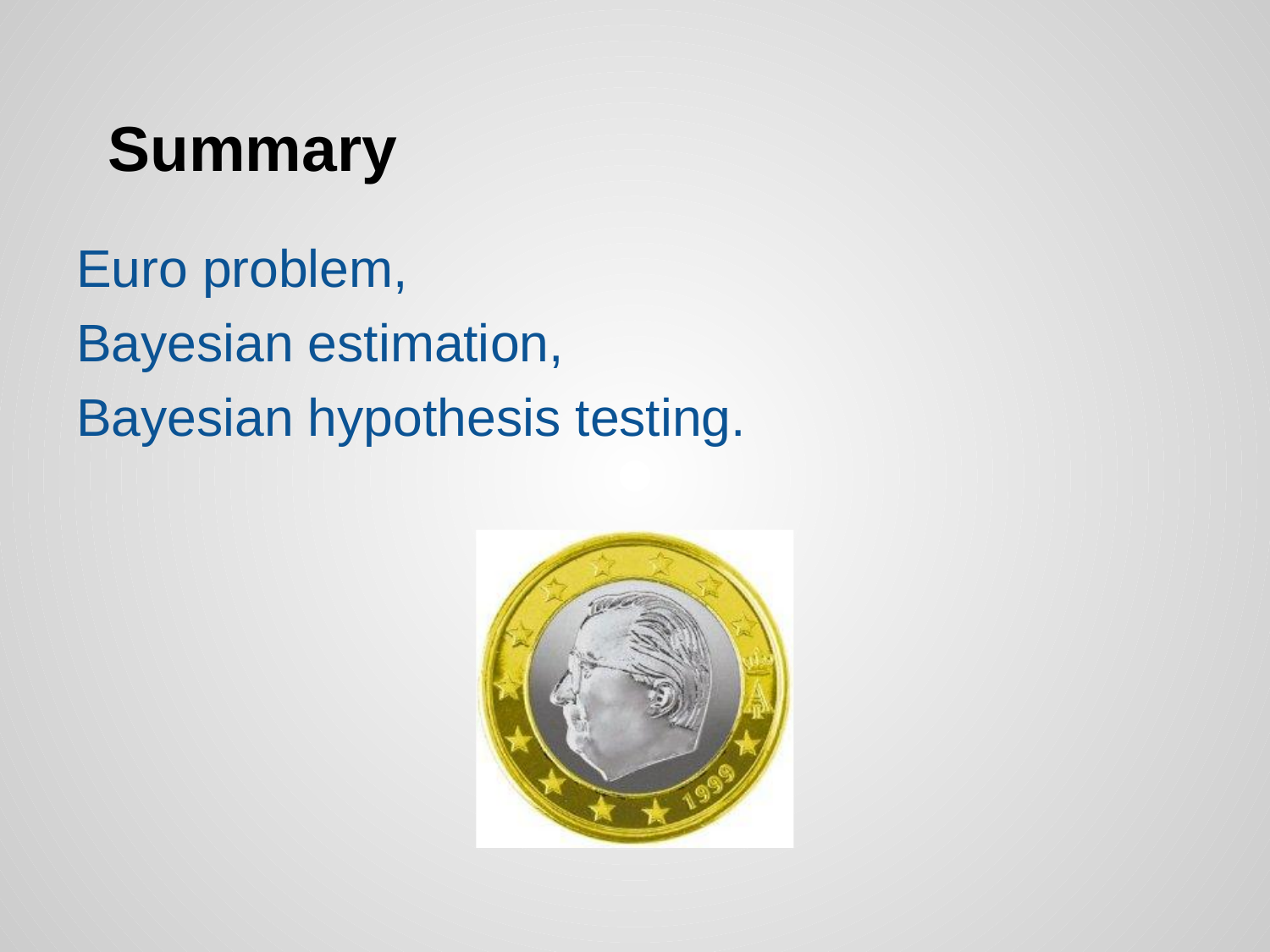

# Summary
Euro problem,
Bayesian estimation,
Bayesian hypothesis testing.